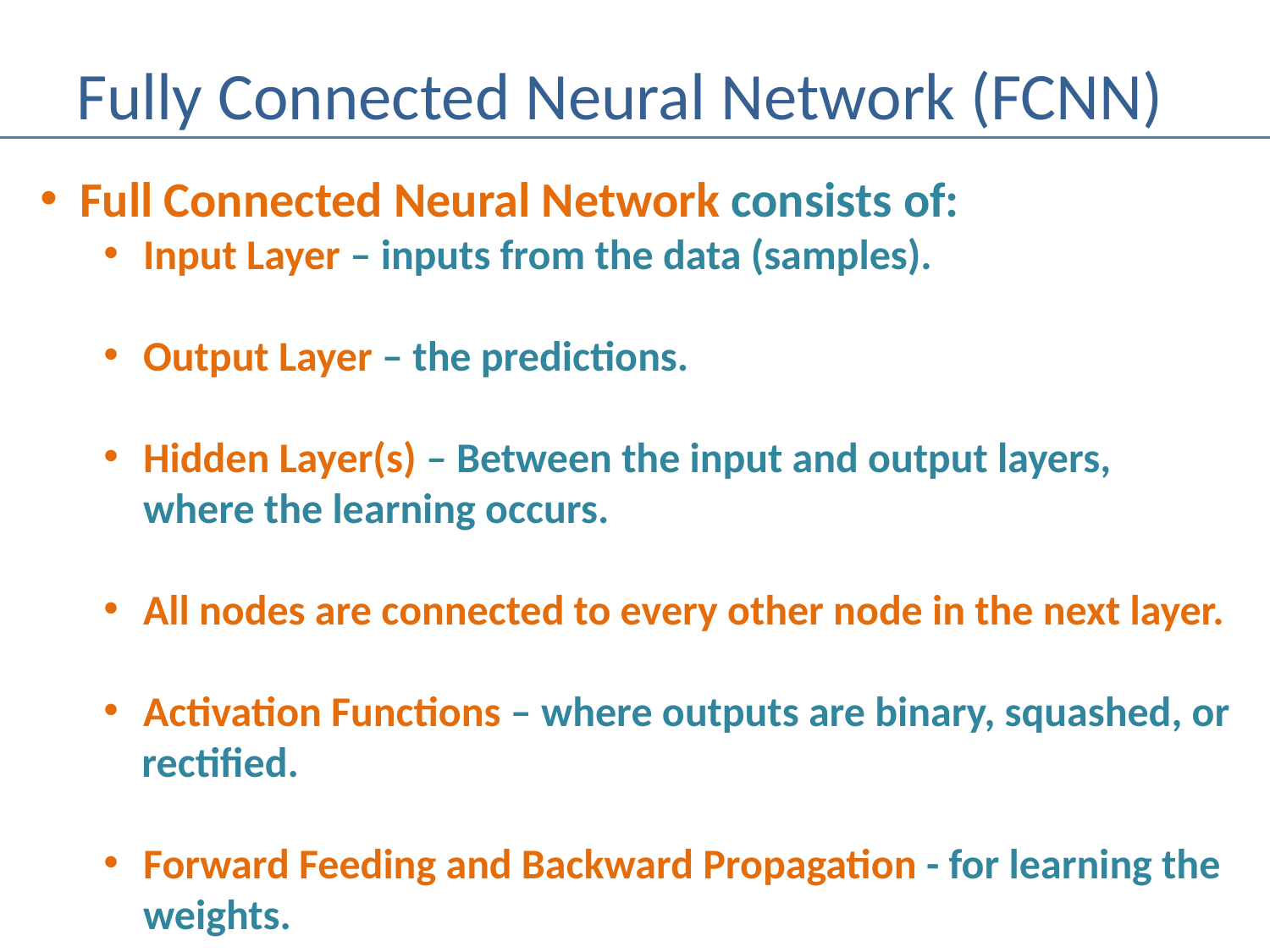

# Fully Connected Neural Network (FCNN)
Full Connected Neural Network consists of:
Input Layer – inputs from the data (samples).
Output Layer – the predictions.
Hidden Layer(s) – Between the input and output layers,
where the learning occurs.
All nodes are connected to every other node in the next layer.
Activation Functions – where outputs are binary, squashed, or
    rectified.
Forward Feeding and Backward Propagation - for learning the
weights.